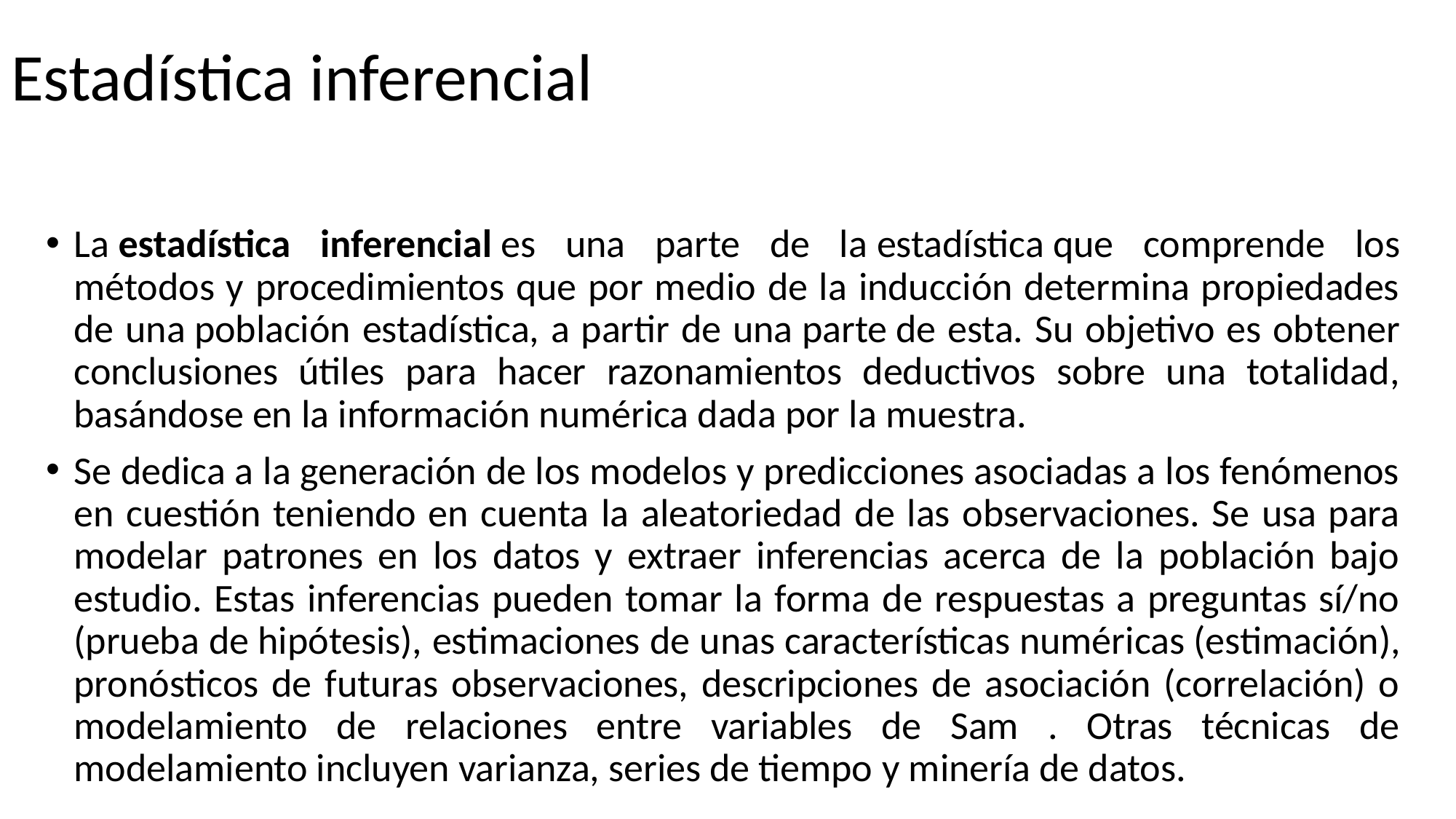

# Estadística inferencial
La estadística inferencial es una parte de la estadística que comprende los métodos y procedimientos que por medio de la inducción determina propiedades de una población estadística, a partir de una parte de esta. Su objetivo es obtener conclusiones útiles para hacer razonamientos deductivos sobre una totalidad, basándose en la información numérica dada por la muestra.
Se dedica a la generación de los modelos y predicciones asociadas a los fenómenos en cuestión teniendo en cuenta la aleatoriedad de las observaciones. Se usa para modelar patrones en los datos y extraer inferencias acerca de la población bajo estudio. Estas inferencias pueden tomar la forma de respuestas a preguntas sí/no (prueba de hipótesis), estimaciones de unas características numéricas (estimación), pronósticos de futuras observaciones, descripciones de asociación (correlación) o modelamiento de relaciones entre variables de Sam . Otras técnicas de modelamiento incluyen varianza, series de tiempo y minería de datos.